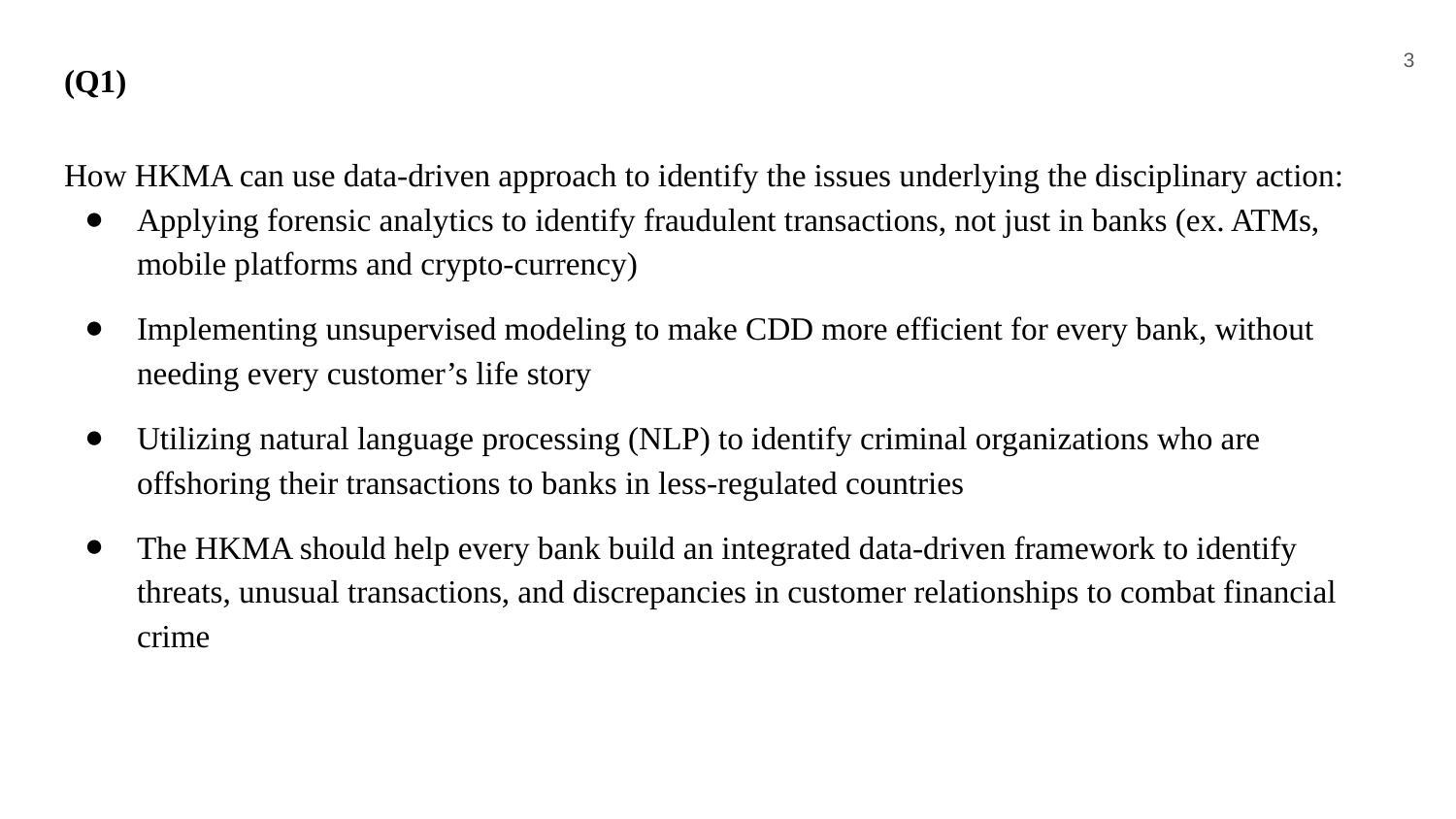

3
# (Q1)
How HKMA can use data-driven approach to identify the issues underlying the disciplinary action:
Applying forensic analytics to identify fraudulent transactions, not just in banks (ex. ATMs, mobile platforms and crypto-currency)
Implementing unsupervised modeling to make CDD more efficient for every bank, without needing every customer’s life story
Utilizing natural language processing (NLP) to identify criminal organizations who are offshoring their transactions to banks in less-regulated countries
The HKMA should help every bank build an integrated data-driven framework to identify threats, unusual transactions, and discrepancies in customer relationships to combat financial crime
Role of risk analytics in mitigating risk:
Strategic risks:  using competitive analytics and machine learning (random forest)
Utilize: internal and external data for auditing, pulling data across the organization into one central platform, helping create a truly enterprise-wide approach
Preventable risks: using predictive analytics
Measure: new regulatory requirements in each country, train statistical models to identify high risk cases/clients automatically
Environmental Risks: using natural-language processing or geospatial analysis
Monitor: social media for suspicious activity from clients, government intervention, natural disasters, political reform or macroeconomic shifts in home or client country
Improvement: they could have laid out a guideline on how to specifically ameliorate the specific discrepancies they found within each bank using analytical techniques